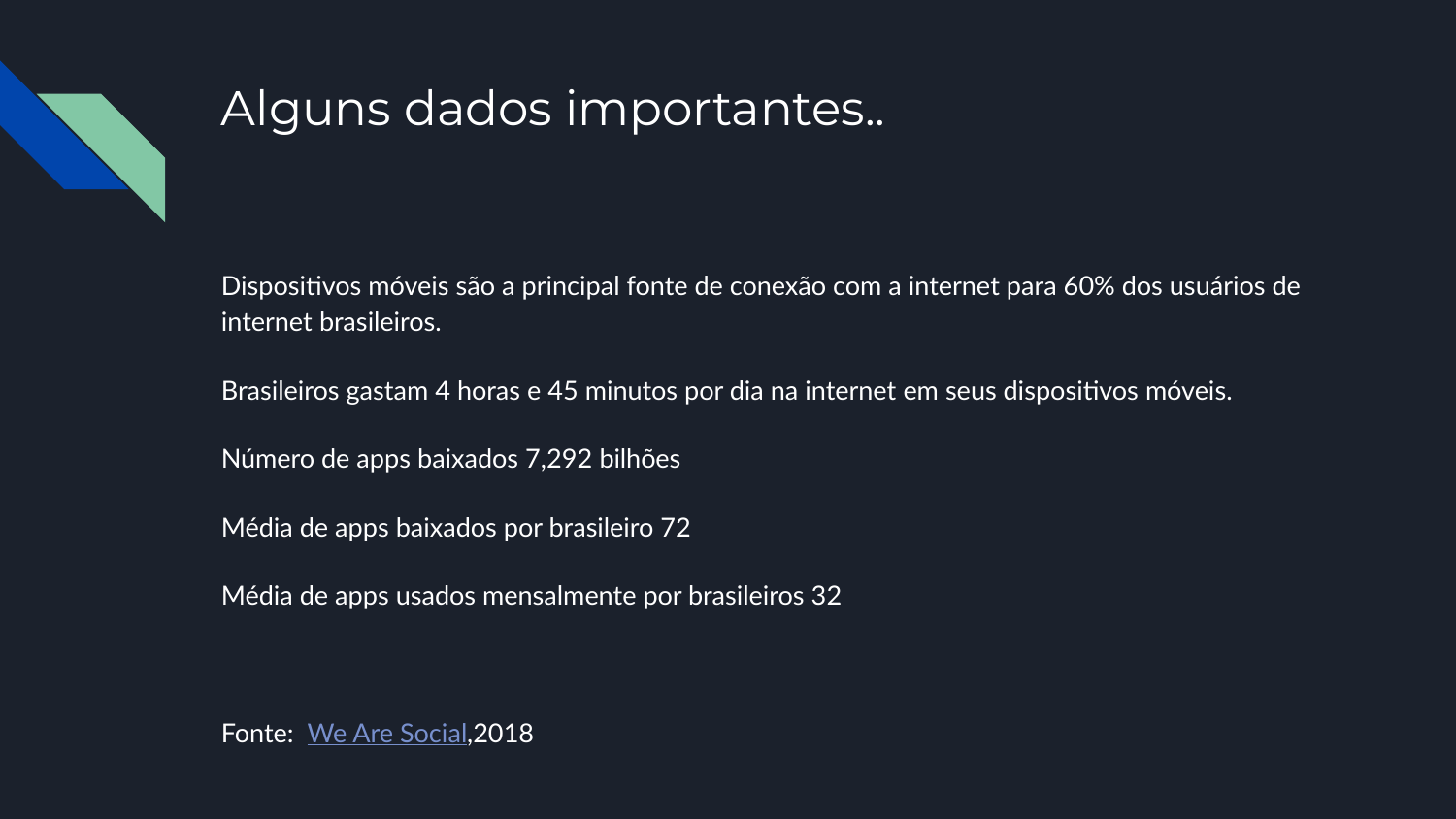

# Alguns dados importantes..
Dispositivos móveis são a principal fonte de conexão com a internet para 60% dos usuários de internet brasileiros.
Brasileiros gastam 4 horas e 45 minutos por dia na internet em seus dispositivos móveis.
Número de apps baixados 7,292 bilhões
Média de apps baixados por brasileiro 72
Média de apps usados mensalmente por brasileiros 32

Fonte:  We Are Social,2018